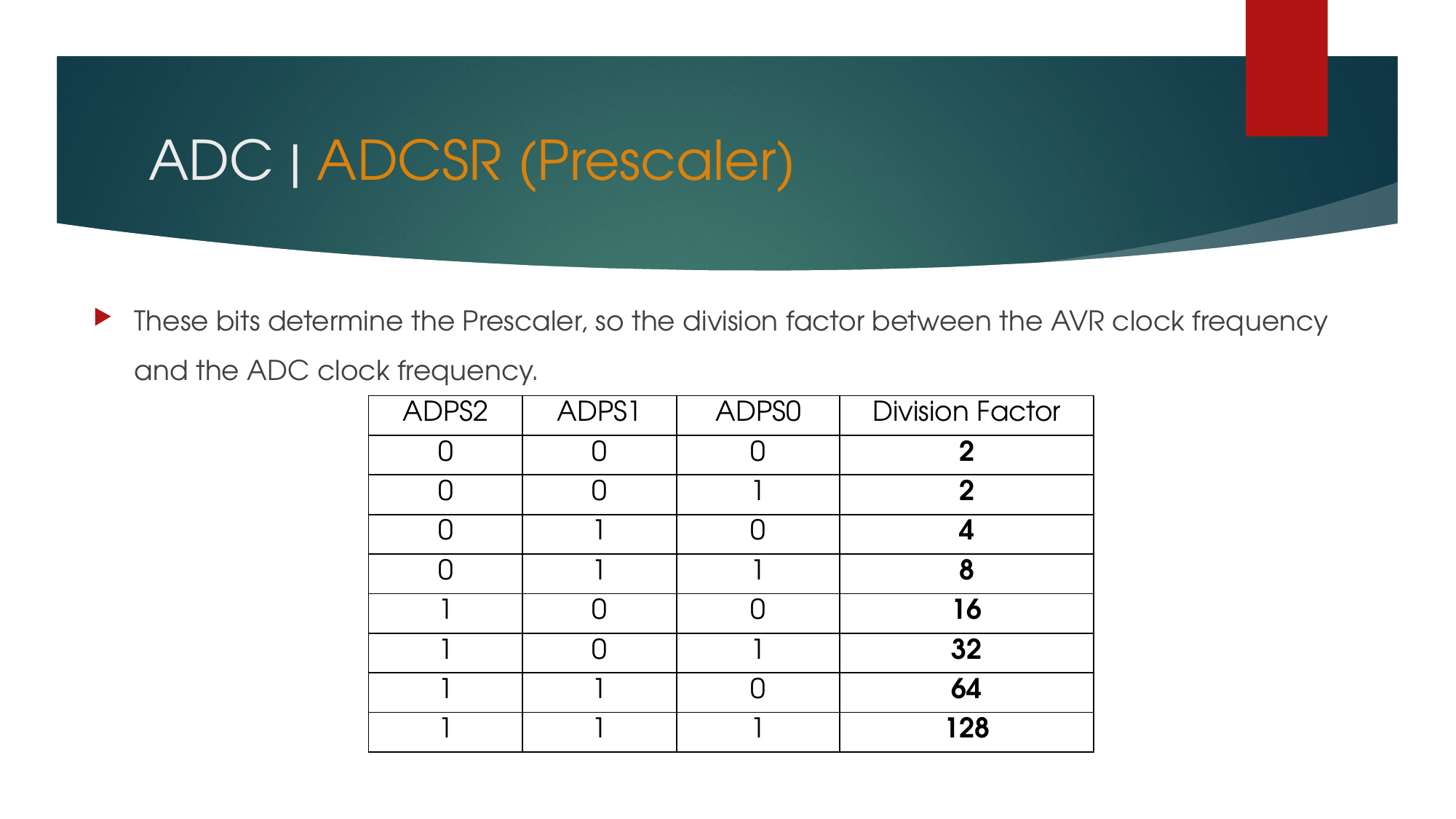

# ADC | ADCSR (Prescaler)
These bits determine the Prescaler, so the division factor between the AVR clock frequency and the ADC clock frequency.
| ADPS2 | ADPS1 | ADPS0 | Division Factor |
| --- | --- | --- | --- |
| 0 | 0 | 0 | 2 |
| 0 | 0 | 1 | 2 |
| 0 | 1 | 0 | 4 |
| 0 | 1 | 1 | 8 |
| 1 | 0 | 0 | 16 |
| 1 | 0 | 1 | 32 |
| 1 | 1 | 0 | 64 |
| 1 | 1 | 1 | 128 |